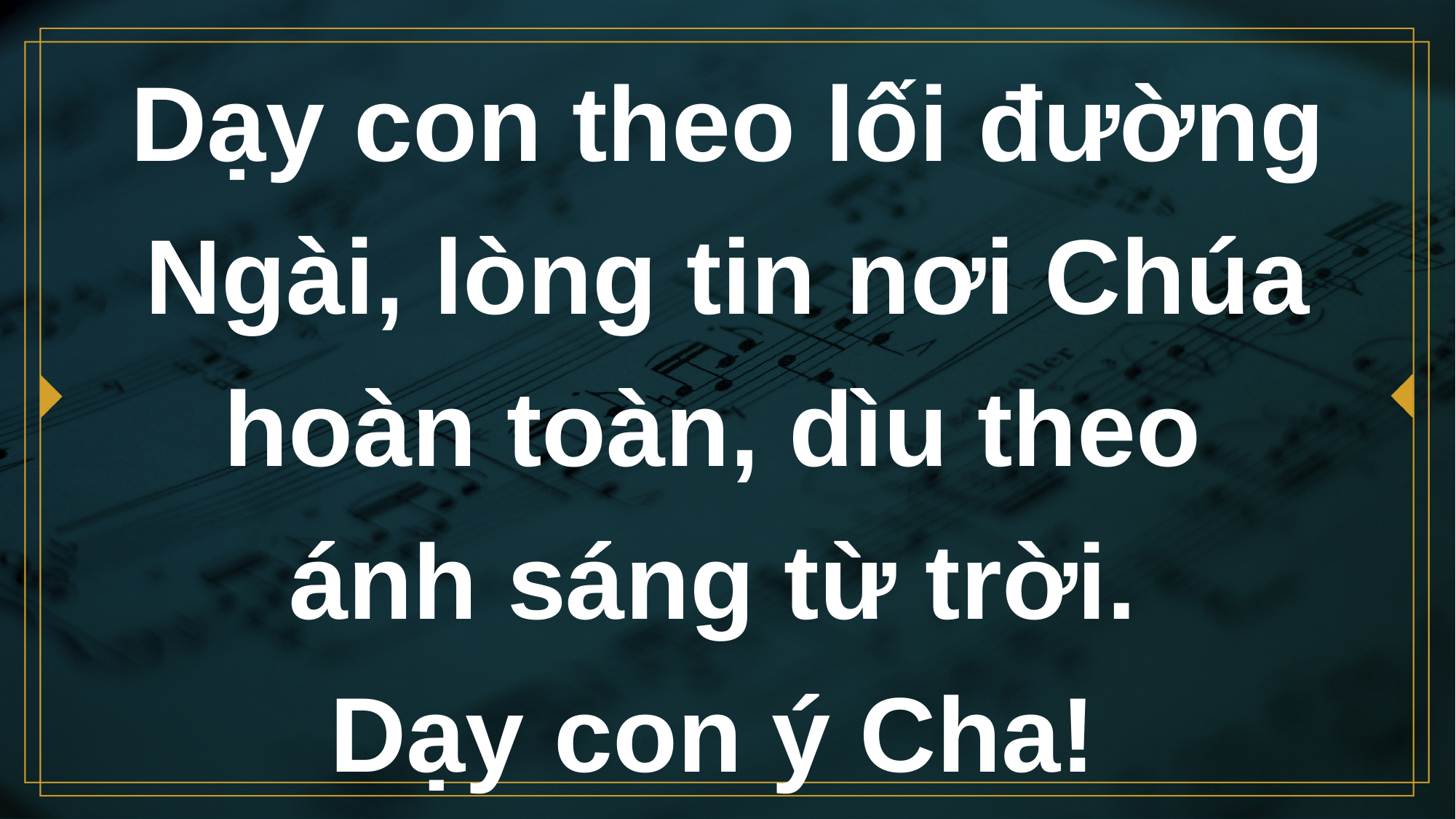

# Dạy con theo lối đường Ngài, lòng tin nơi Chúa hoàn toàn, dìu theo ánh sáng từ trời. Dạy con ý Cha!